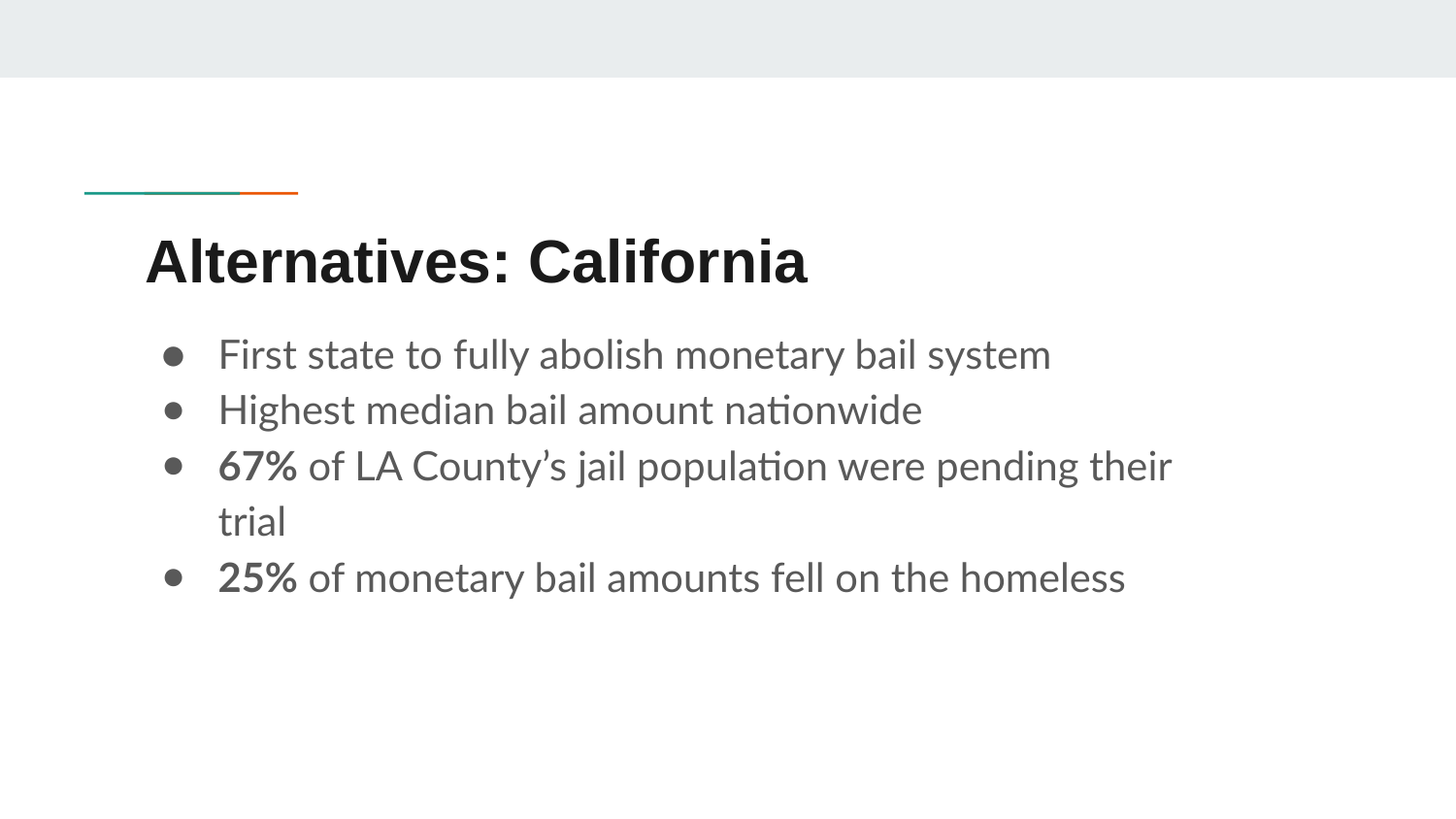

# Alternatives: California
First state to fully abolish monetary bail system
Highest median bail amount nationwide
67% of LA County’s jail population were pending their trial
25% of monetary bail amounts fell on the homeless